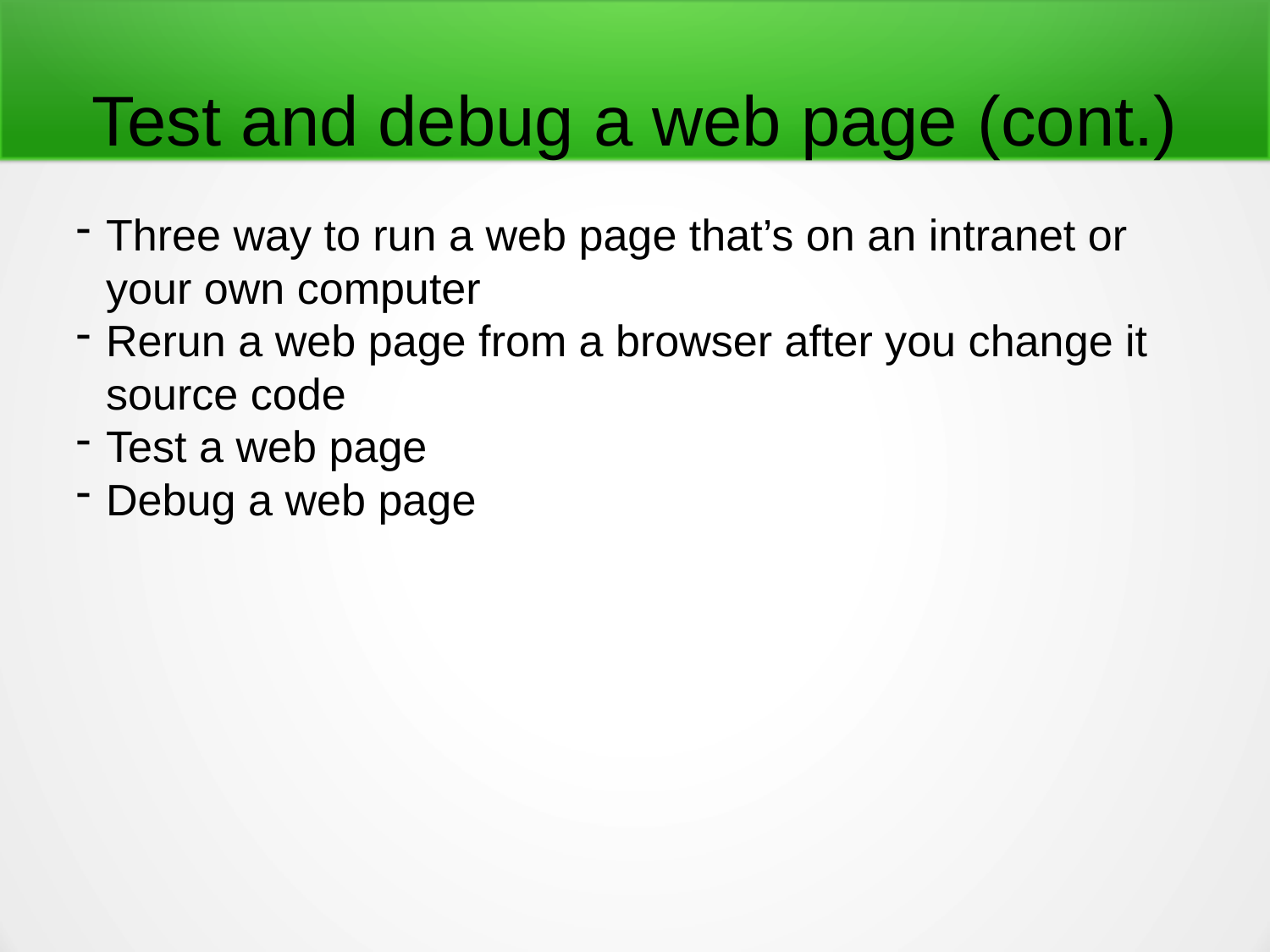

Test and debug a web page (cont.)
Three way to run a web page that’s on an intranet or your own computer
Rerun a web page from a browser after you change it source code
Test a web page
Debug a web page